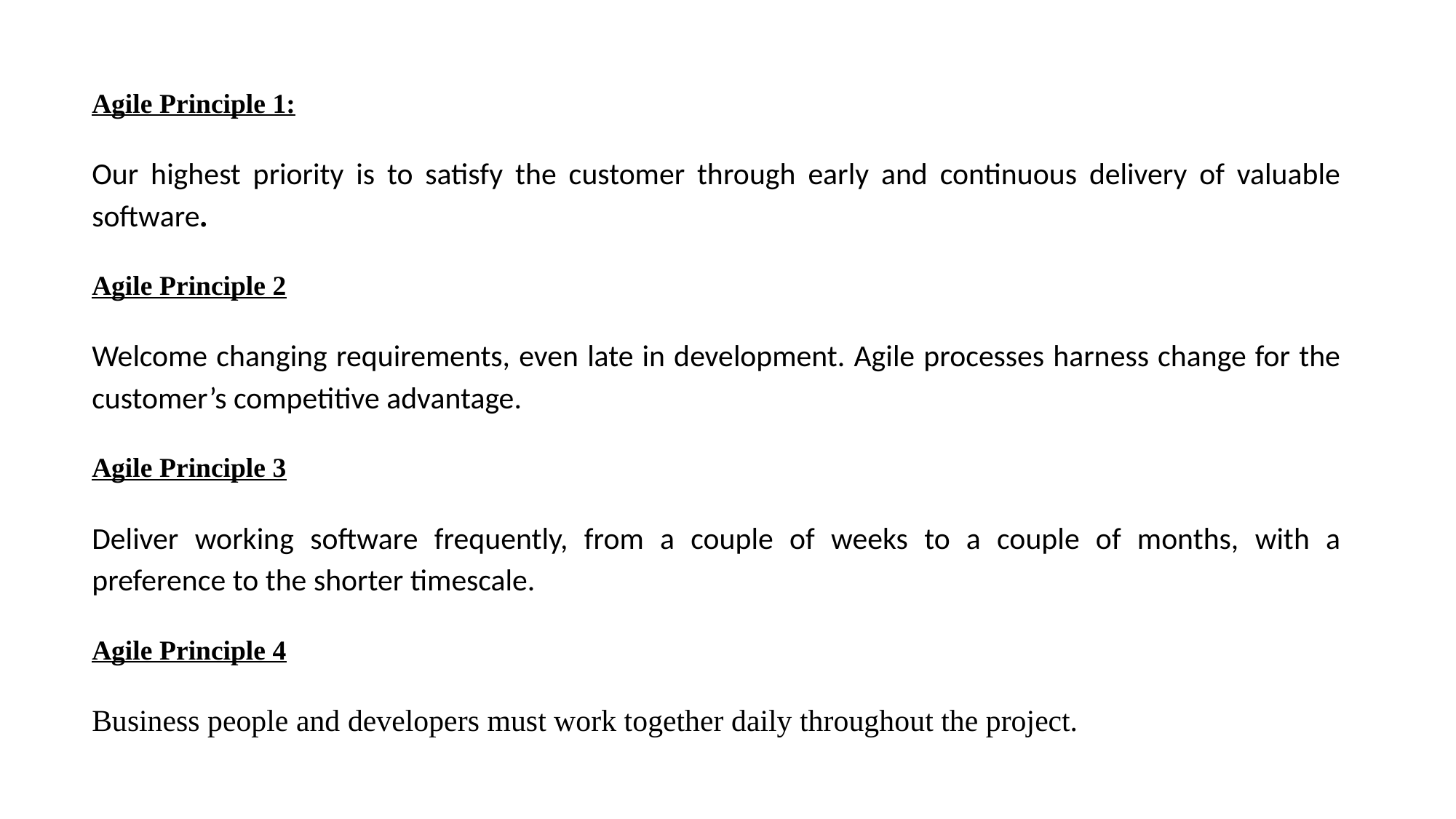

Agile Principle 1:
Our highest priority is to satisfy the customer through early and continuous delivery of valuable software.
Agile Principle 2
Welcome changing requirements, even late in development. Agile processes harness change for the customer’s competitive advantage.
Agile Principle 3
Deliver working software frequently, from a couple of weeks to a couple of months, with a preference to the shorter timescale.
Agile Principle 4
Business people and developers must work together daily throughout the project.